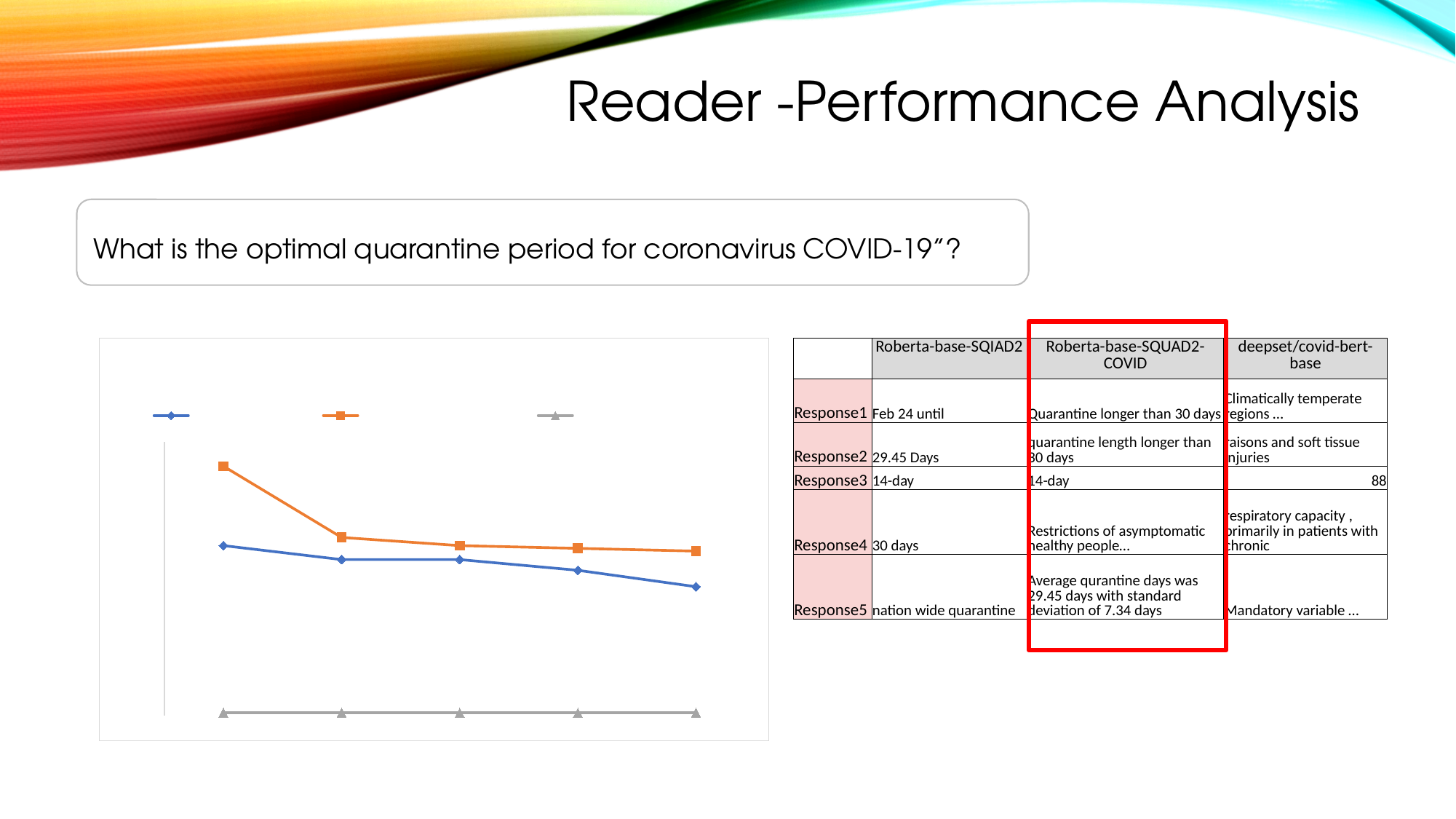

Reader -Performance Analysis

What is the optimal quarantine period for coronavirus COVID-19”?

### Chart: Comparison on Response Score for Different Retreiver Model

| Category | Roberta-base-SQIAD2 | Roberta-base-SQUAD2-COVID | deepset/covid-bert-base |
|---|---|---|---|
| Response 1 | 0.62 | 0.91 | 0.01 |
| Response 2 | 0.569 | 0.65 | 0.01 |
| Response 3 | 0.569 | 0.62 | 0.01 |
| Response 4 | 0.53 | 0.61 | 0.01 |
| Response 5 | 0.47 | 0.6 | 0.01 |
|  | Roberta-base-SQIAD2 | Roberta-base-SQUAD2-COVID | deepset/covid-bert-base |
| --- | --- | --- | --- |
| Response1 | Feb 24 until | Quarantine longer than 30 days | Climatically temperate regions … |
| Response2 | 29.45 Days | quarantine length longer than 30 days | raisons and soft tissue injuries |
| Response3 | 14-day | 14-day | 88 |
| Response4 | 30 days | Restrictions of asymptomatic healthy people… | respiratory capacity , primarily in patients with chronic |
| Response5 | nation wide quarantine | Average qurantine days was 29.45 days with standard deviation of 7.34 days | Mandatory variable … |